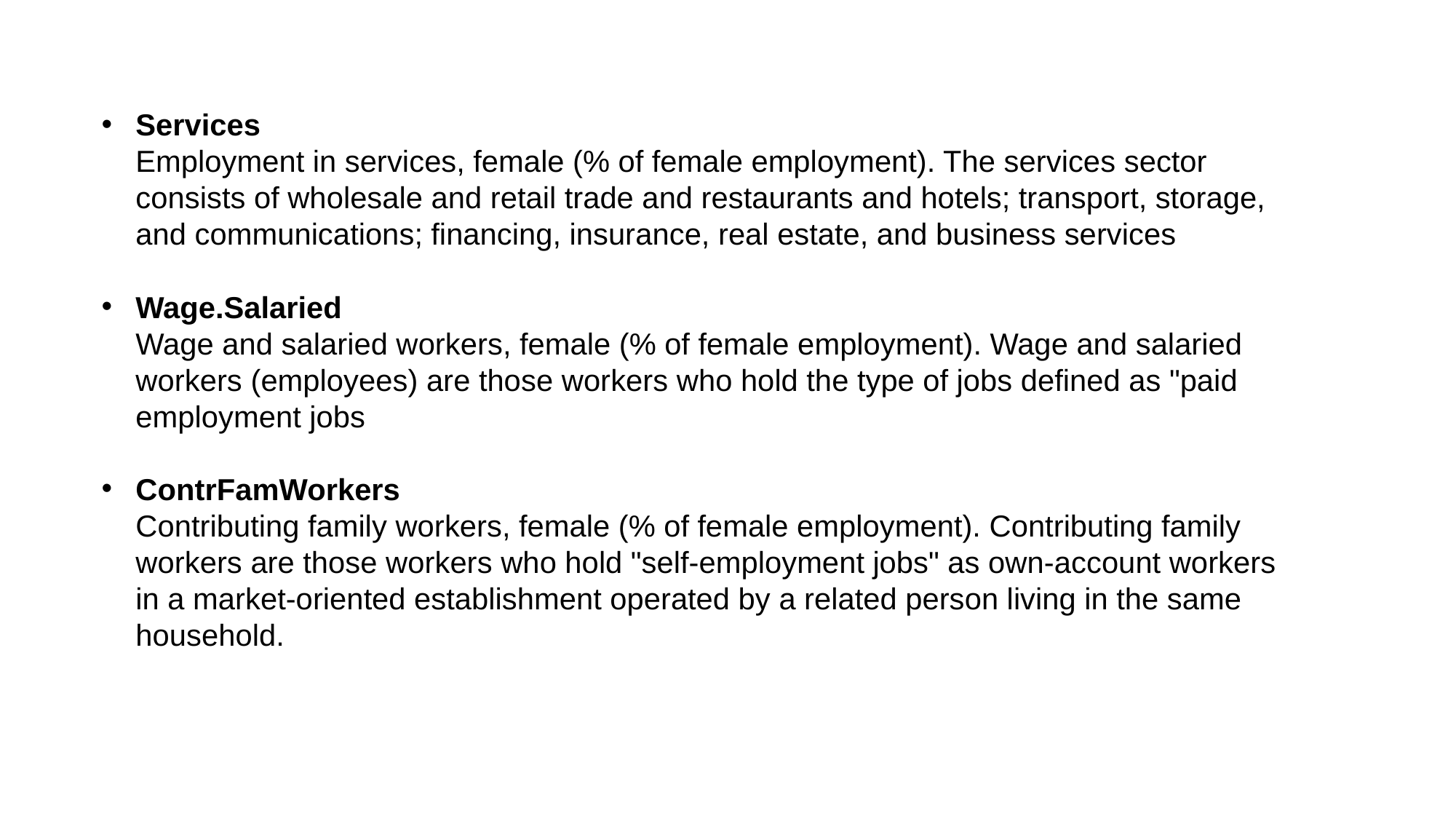

Services
Employment in services, female (% of female employment). The services sector consists of wholesale and retail trade and restaurants and hotels; transport, storage, and communications; financing, insurance, real estate, and business services

Wage.Salaried
Wage and salaried workers, female (% of female employment). Wage and salaried workers (employees) are those workers who hold the type of jobs defined as "paid employment jobs

ContrFamWorkers
Contributing family workers, female (% of female employment). Contributing family workers are those workers who hold "self-employment jobs" as own-account workers in a market-oriented establishment operated by a related person living in the same household.